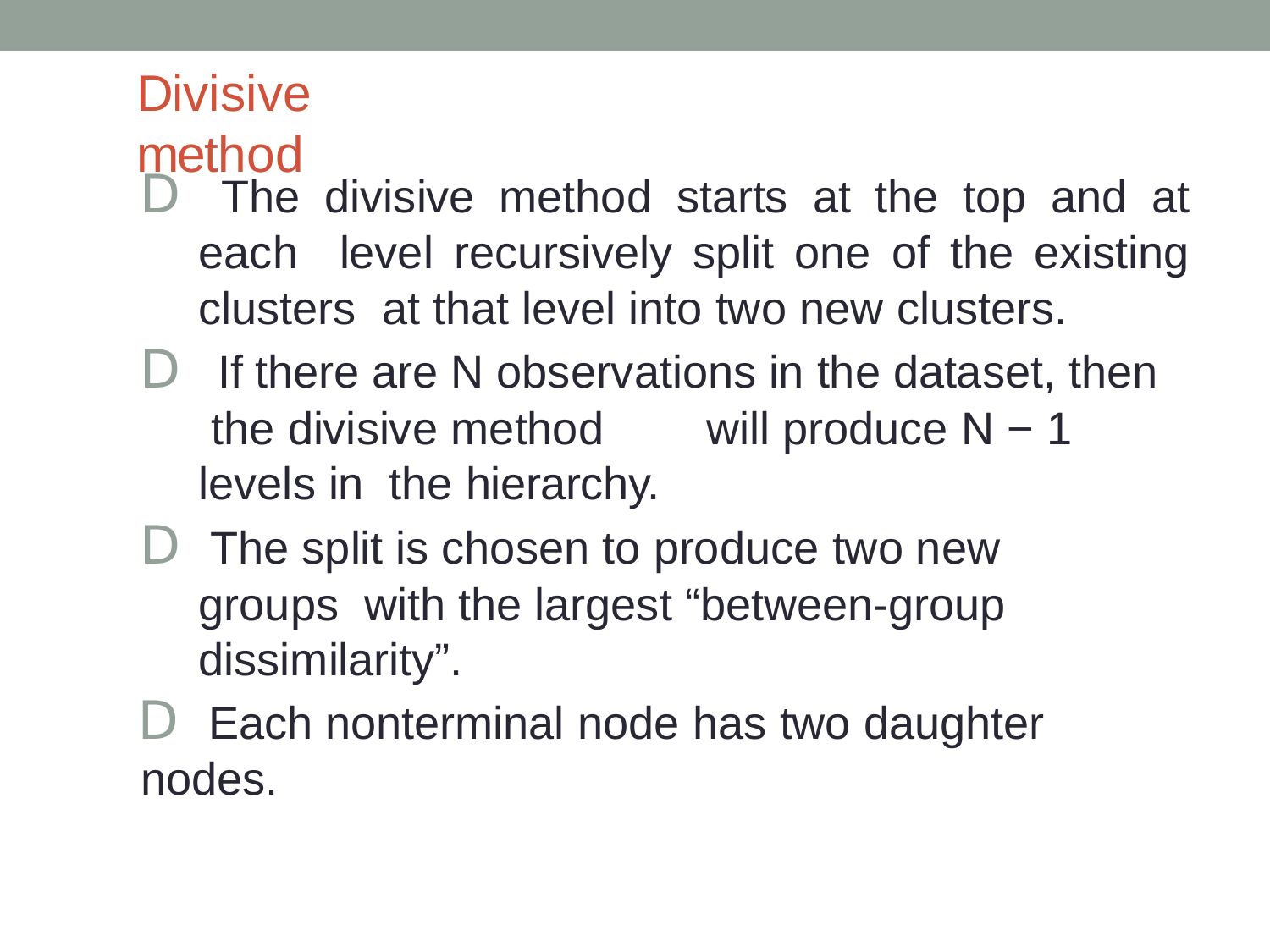

# Divisive method
𝖣 The divisive method starts at the top and at each  level recursively split one of the existing clusters  at that level into two new clusters.
𝖣 If there are N observations in the dataset, then  the divisive method	will produce N − 1 levels in  the hierarchy.
𝖣 The split is chosen to produce two new groups  with the largest “between-group dissimilarity”.
𝖣 Each nonterminal node has two daughter nodes.
𝖣 The two daughters represent the two groups  resulting from the split of the parent.